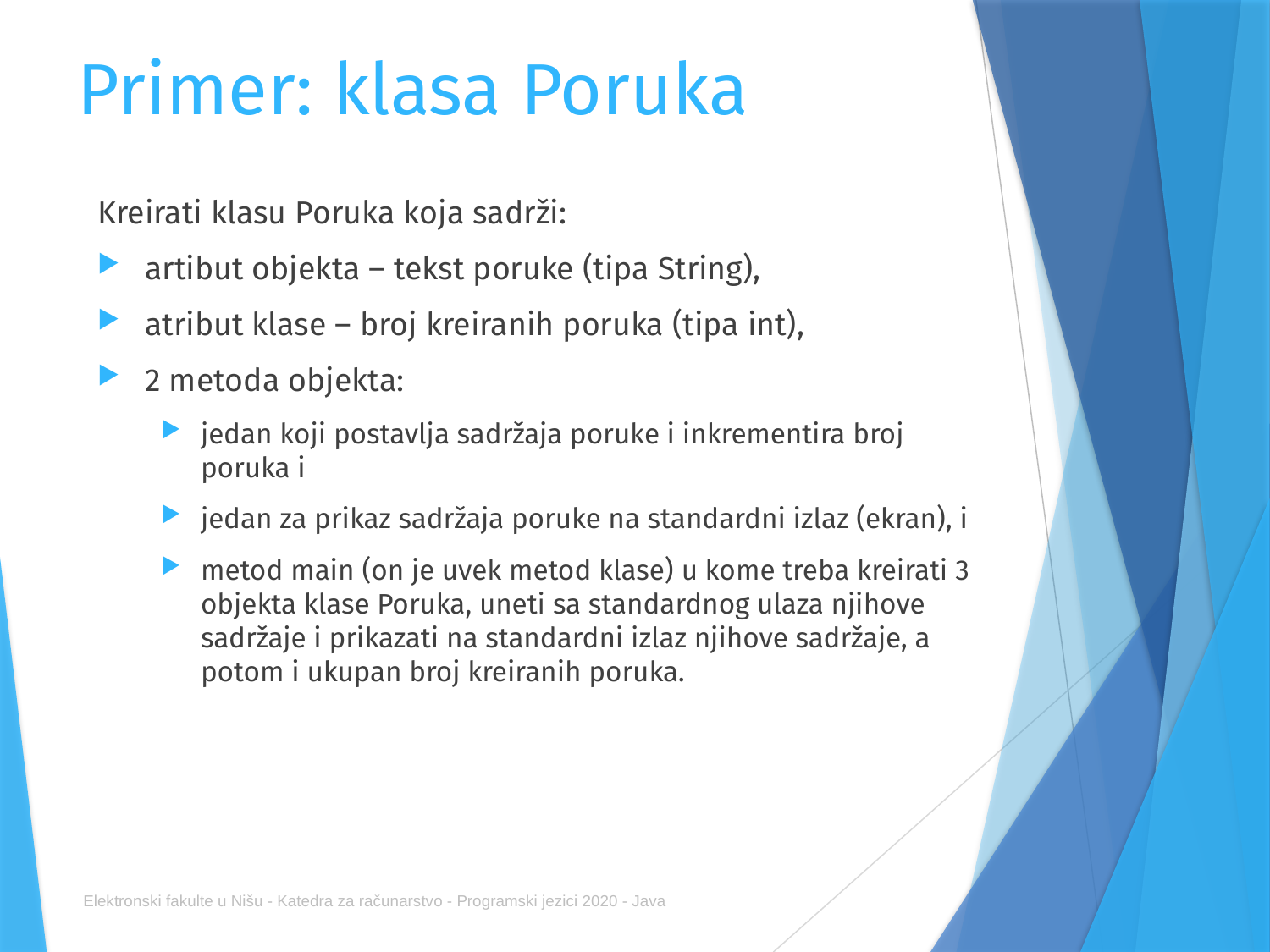

# Primer: klasa Poruka
Kreirati klasu Poruka koja sadrži:
artibut objekta – tekst poruke (tipa String),
atribut klase – broj kreiranih poruka (tipa int),
2 metoda objekta:
jedan koji postavlja sadržaja poruke i inkrementira broj poruka i
jedan za prikaz sadržaja poruke na standardni izlaz (ekran), i
metod main (on je uvek metod klase) u kome treba kreirati 3 objekta klase Poruka, uneti sa standardnog ulaza njihove sadržaje i prikazati na standardni izlaz njihove sadržaje, a potom i ukupan broj kreiranih poruka.
Elektronski fakulte u Nišu - Katedra za računarstvo - Programski jezici 2020 - Java